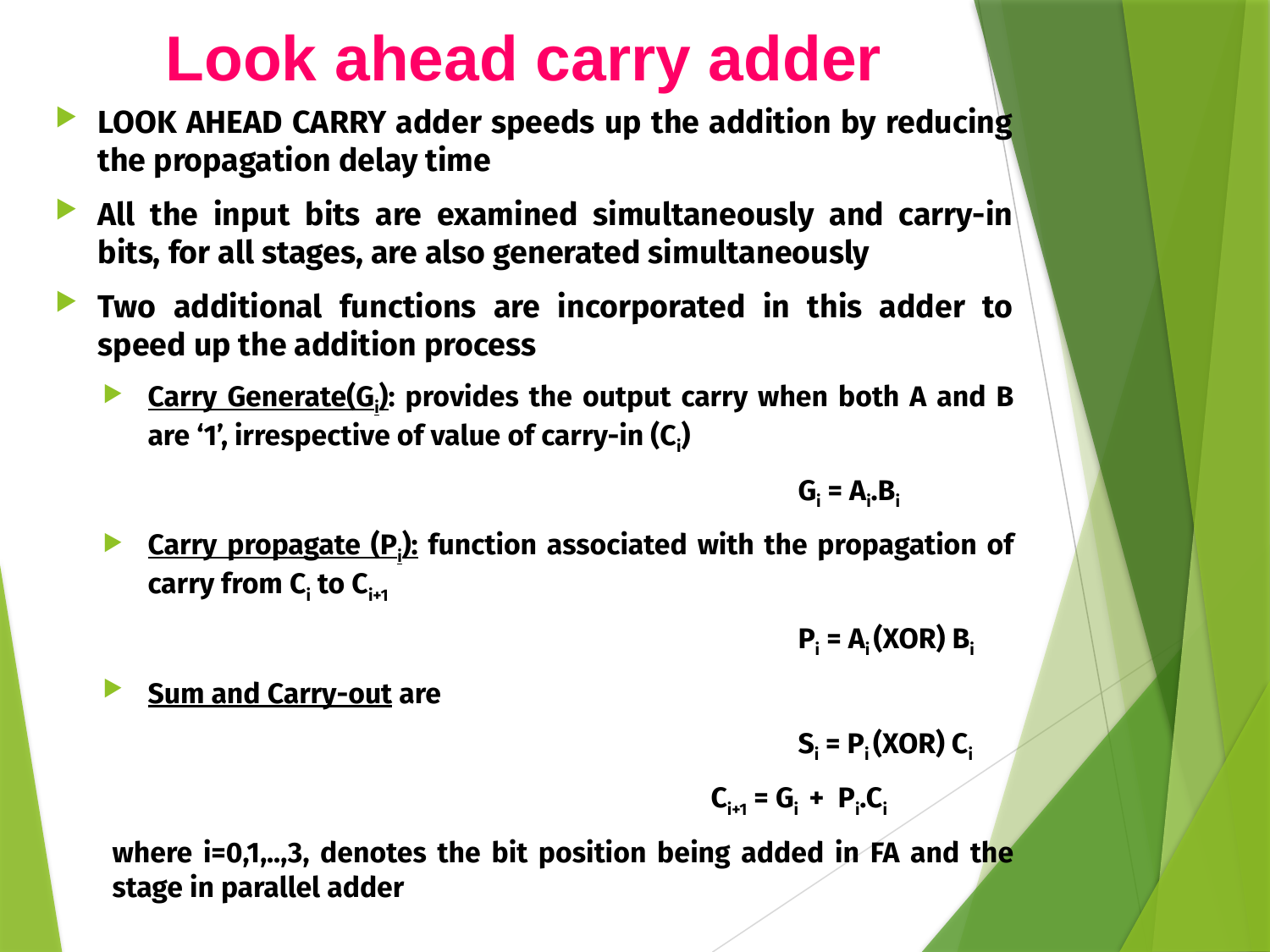

# Look ahead carry adder
LOOK AHEAD CARRY adder speeds up the addition by reducing the propagation delay time
All the input bits are examined simultaneously and carry-in bits, for all stages, are also generated simultaneously
Two additional functions are incorporated in this adder to speed up the addition process
Carry Generate(Gi): provides the output carry when both A and B are ‘1’, irrespective of value of carry-in (Ci)
						Gi = Ai.Bi
Carry propagate (Pi): function associated with the propagation of carry from Ci to Ci+1
						Pi = Ai (XOR) Bi
Sum and Carry-out are
						Si = Pi (XOR) Ci
					    Ci+1 = Gi  +  Pi.Ci
where i=0,1,..,3, denotes the bit position being added in FA and the stage in parallel adder